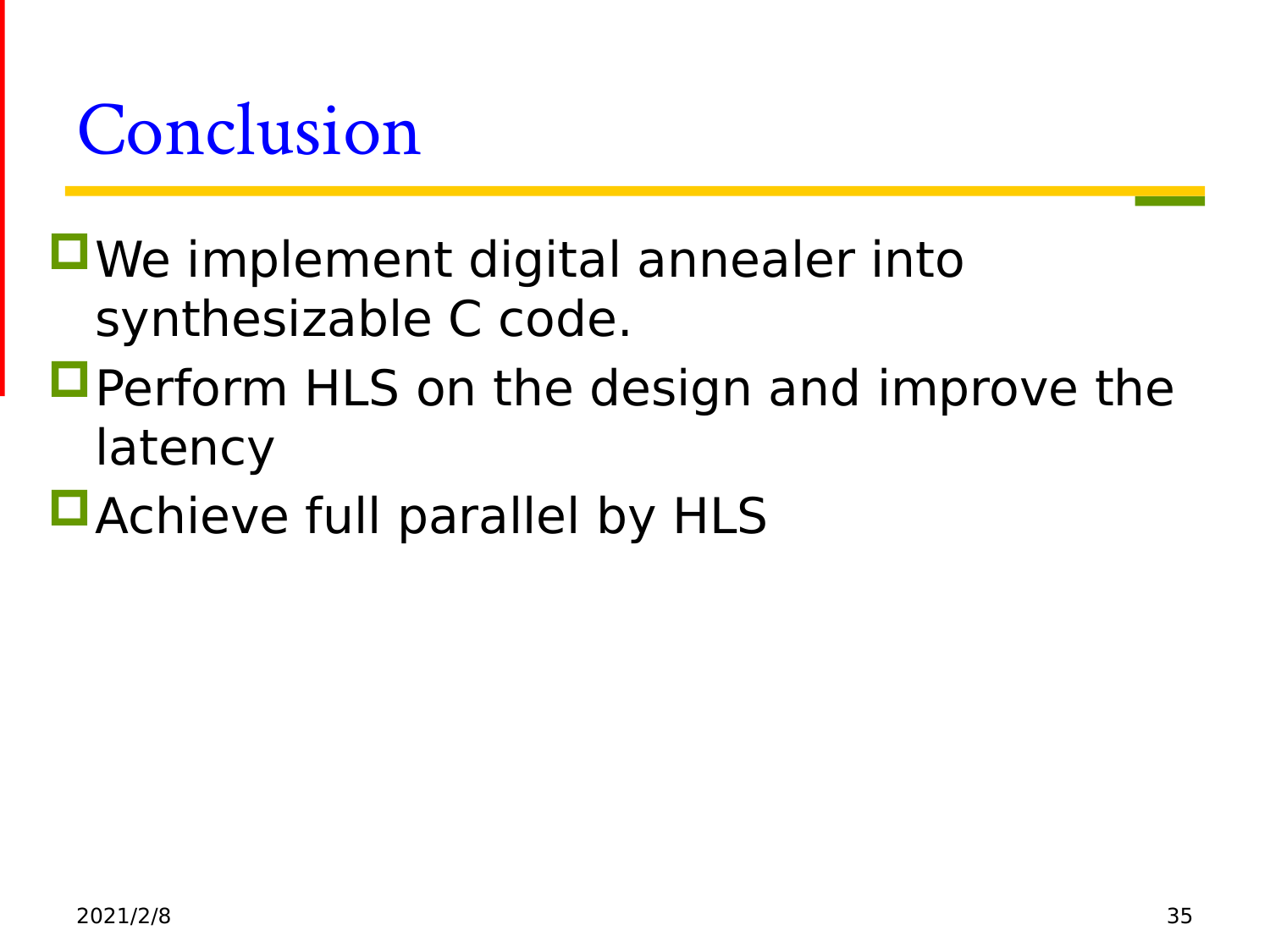

# Conclusion
We implement digital annealer into synthesizable C code.
Perform HLS on the design and improve the latency
Achieve full parallel by HLS

2021/2/8
35